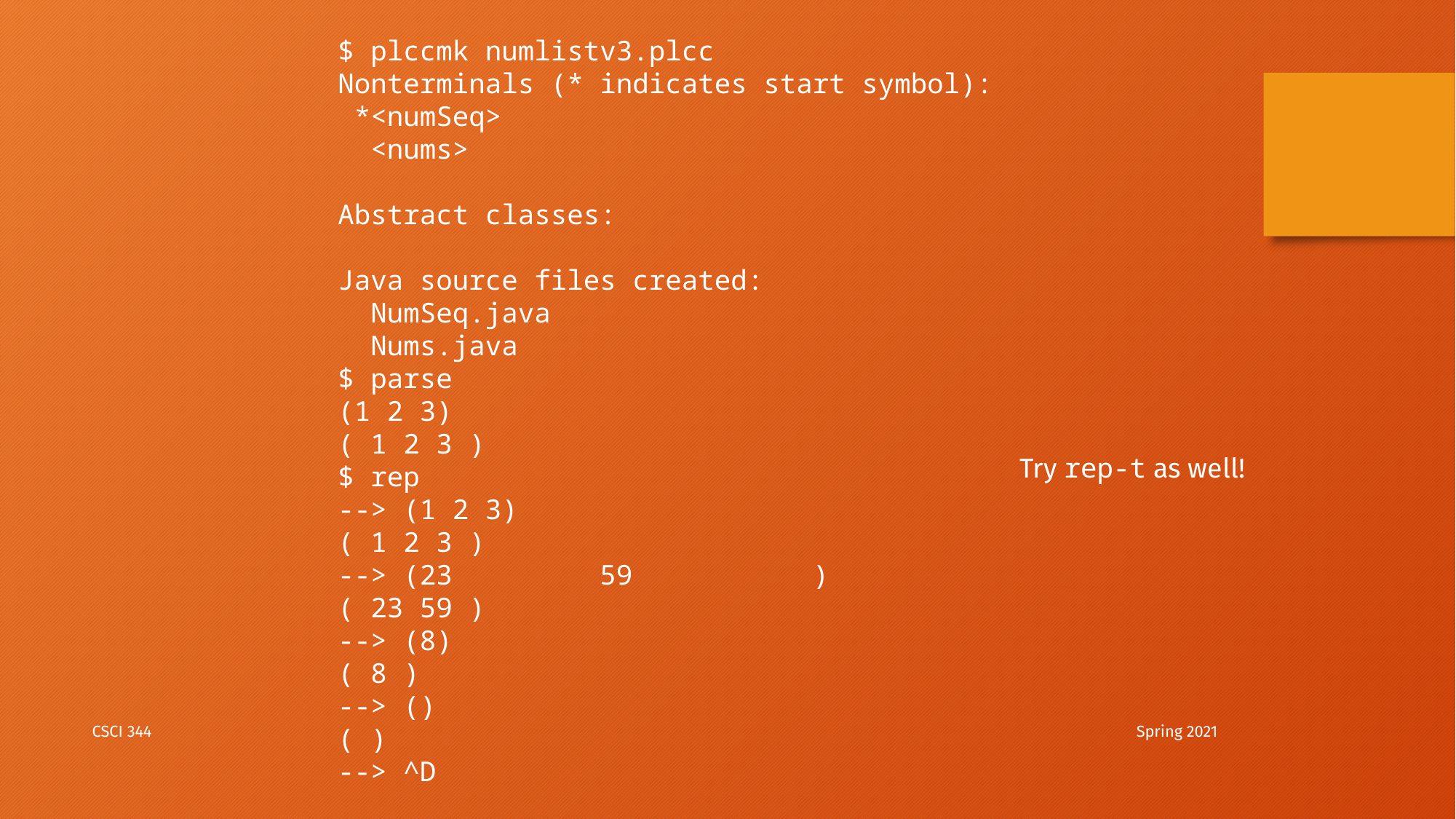

$ plccmk numlistv3.plcc
Nonterminals (* indicates start symbol):
 *<numSeq>
  <nums>

Abstract classes:

Java source files created:
  NumSeq.java
  Nums.java
$ parse
(1 2 3)
( 1 2 3 )
$ rep
--> (1 2 3)
( 1 2 3 )
--> (23         59           )
( 23 59 )
--> (8)
( 8 )
--> ()
( )
--> ^D
Try rep-t as well!
Spring 2021
CSCI 344